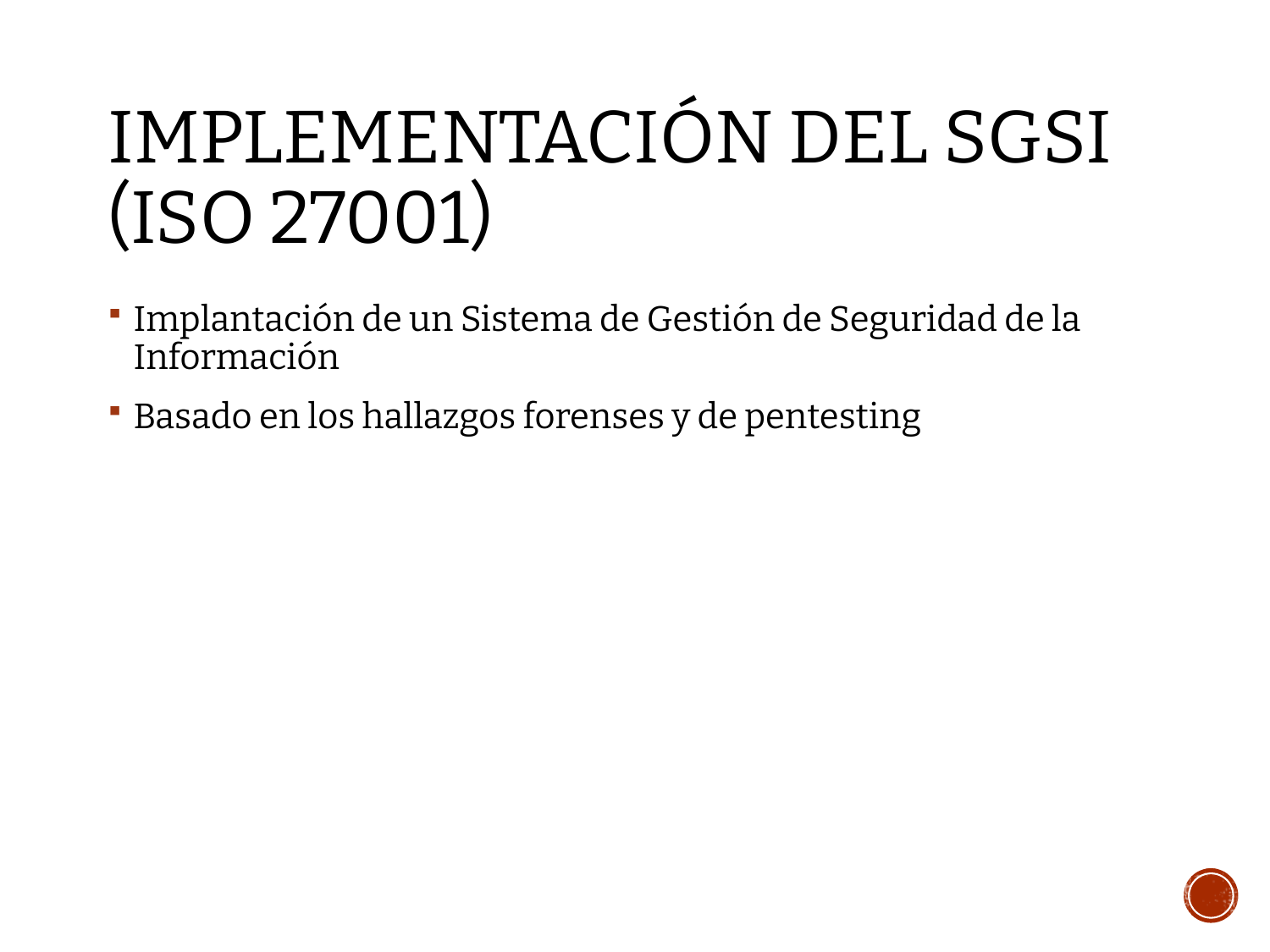

# Implementación del SGSI (ISO 27001)
Implantación de un Sistema de Gestión de Seguridad de la Información
Basado en los hallazgos forenses y de pentesting